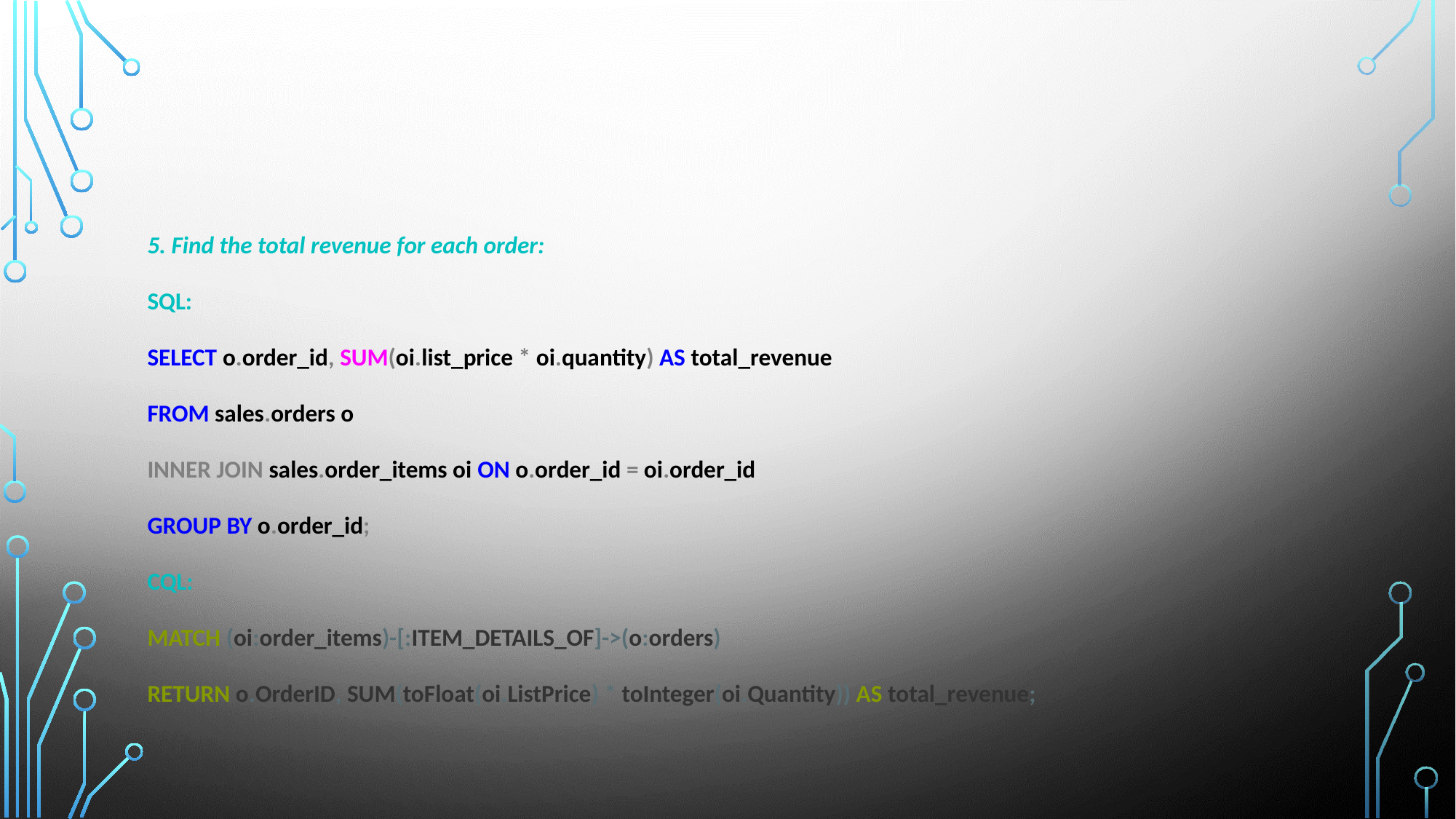

5. Find the total revenue for each order:
SQL:
SELECT o.order_id, SUM(oi.list_price * oi.quantity) AS total_revenue
FROM sales.orders o
INNER JOIN sales.order_items oi ON o.order_id = oi.order_id
GROUP BY o.order_id;
CQL:
MATCH (oi:order_items)-[:ITEM_DETAILS_OF]->(o:orders)
RETURN o.OrderID, SUM(toFloat(oi.ListPrice) * toInteger(oi.Quantity)) AS total_revenue;